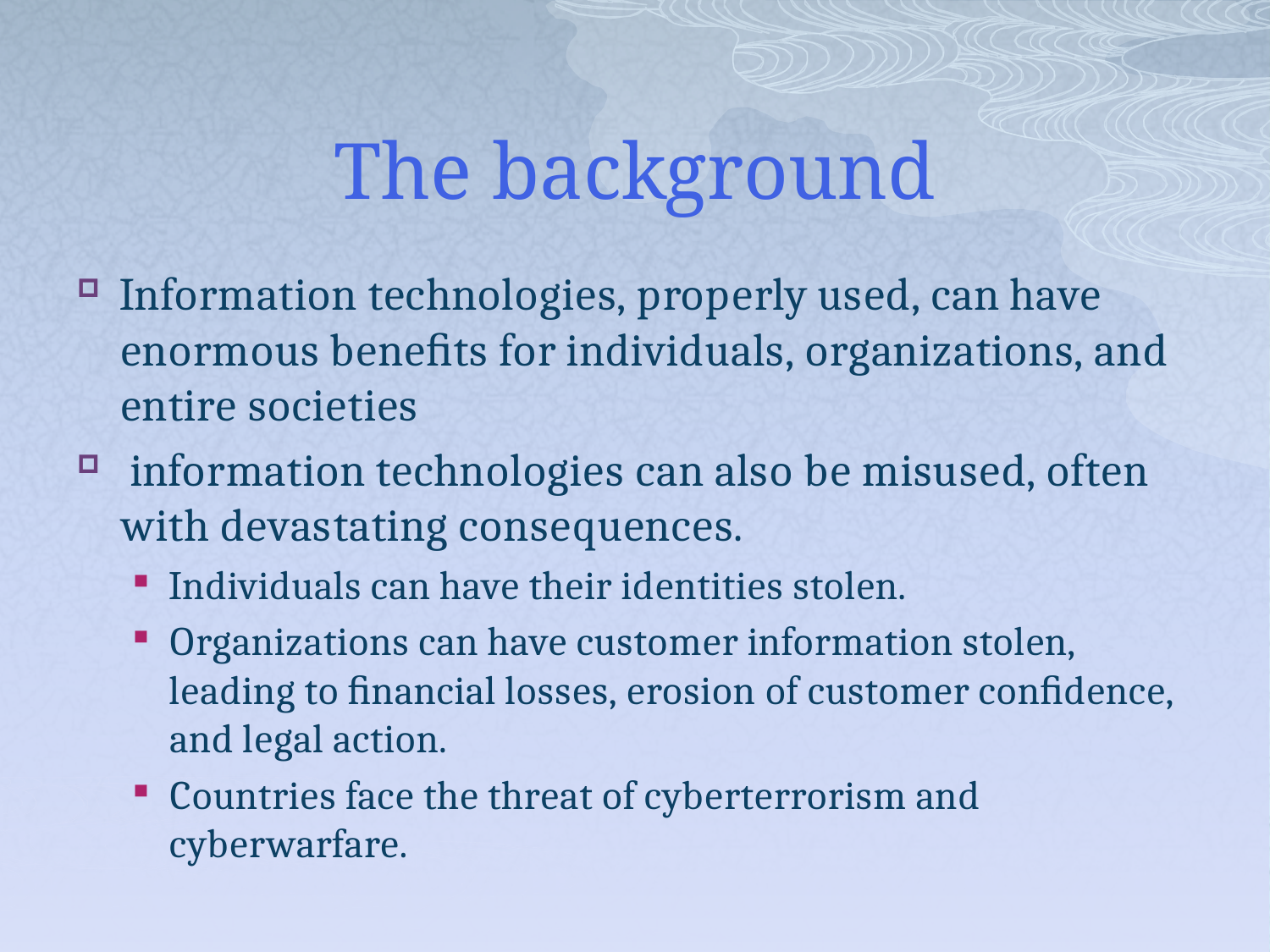

# The background
Information technologies, properly used, can have enormous beneﬁts for individuals, organizations, and entire societies
 information technologies can also be misused, often with devastating consequences.
Individuals can have their identities stolen.
Organizations can have customer information stolen, leading to ﬁnancial losses, erosion of customer conﬁdence, and legal action.
Countries face the threat of cyberterrorism and cyberwarfare.